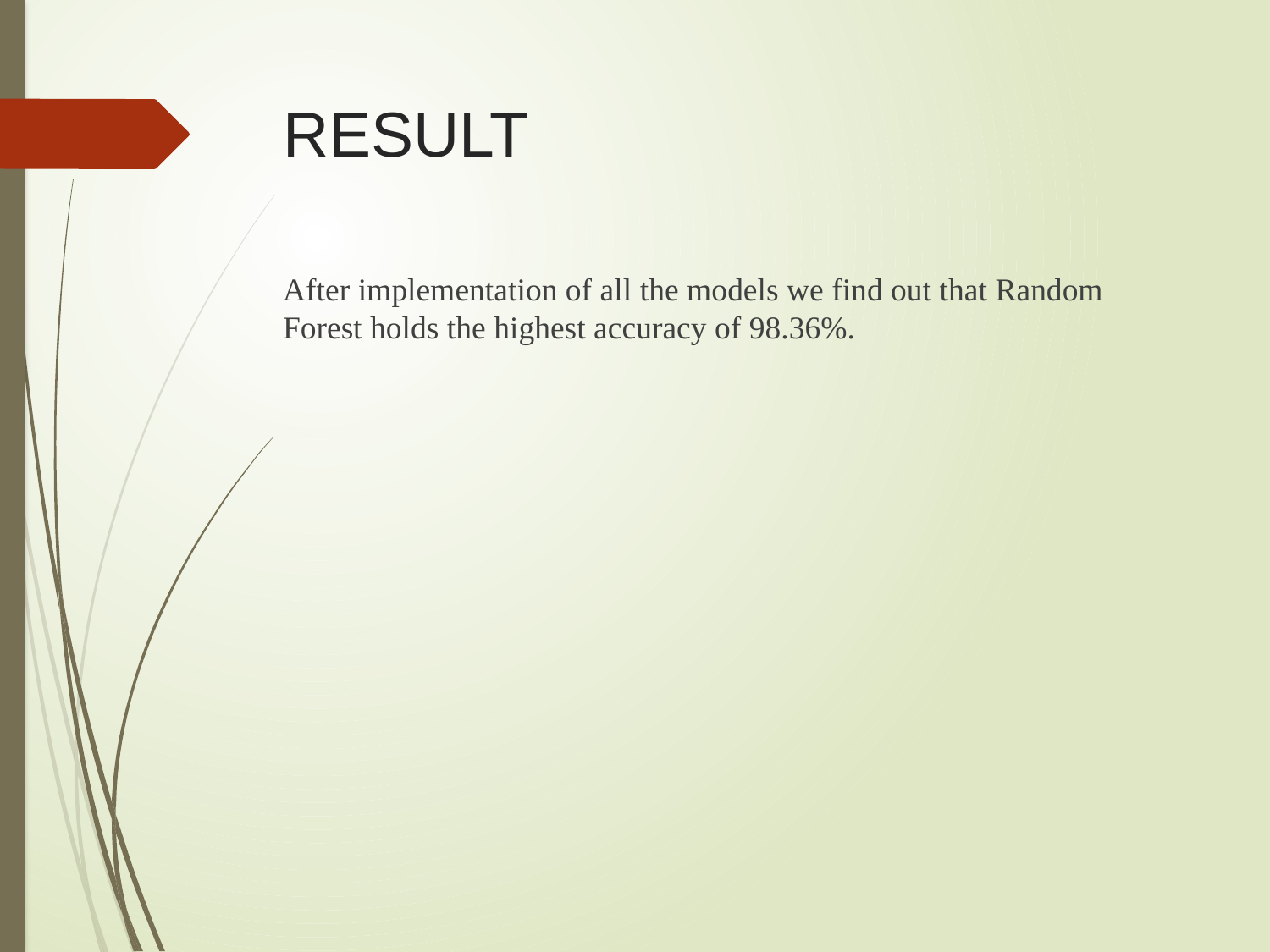

# RESULT
After implementation of all the models we find out that Random Forest holds the highest accuracy of 98.36%.